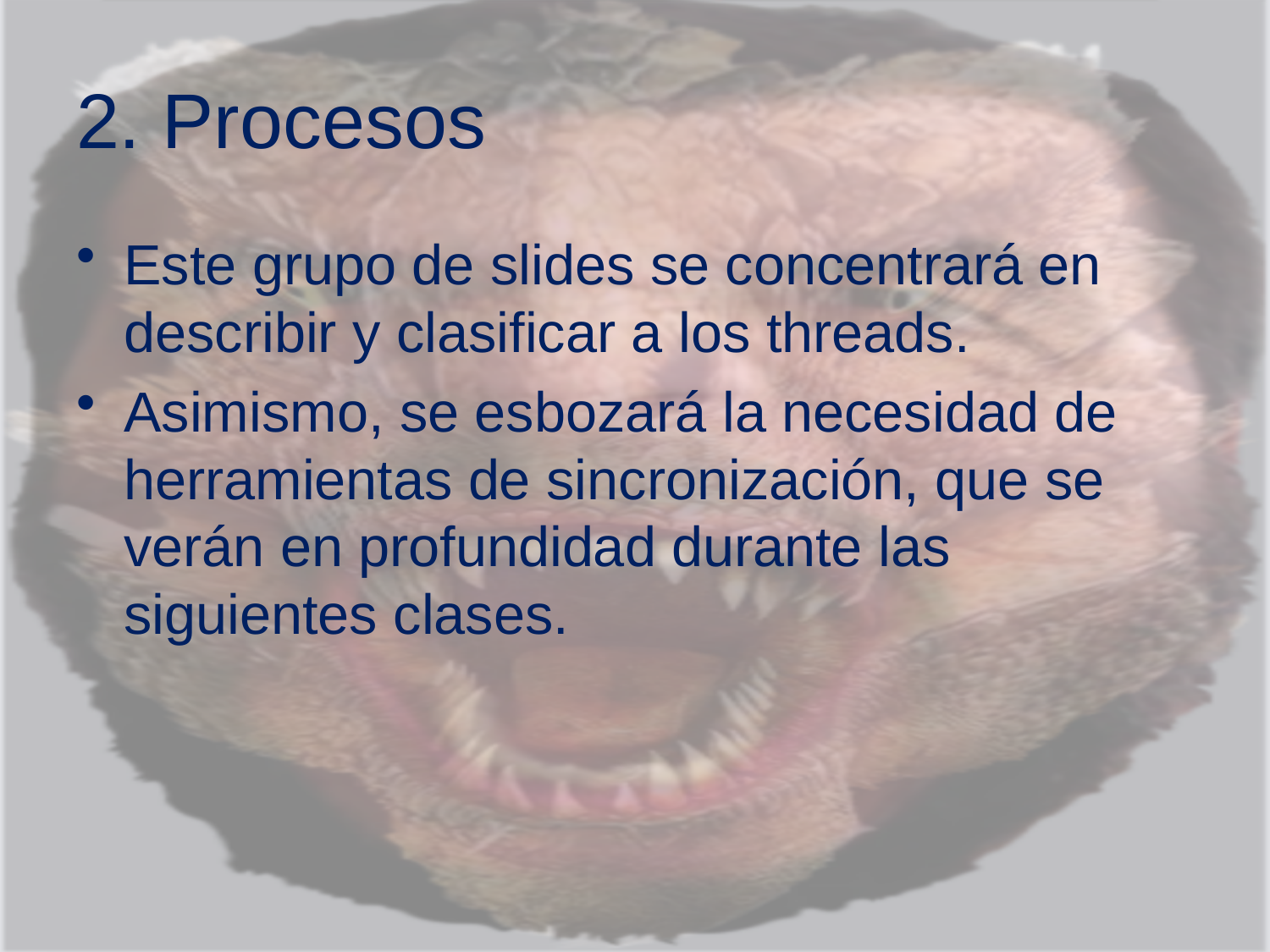

# 2. Procesos
Este grupo de slides se concentrará en describir y clasificar a los threads.
Asimismo, se esbozará la necesidad de herramientas de sincronización, que se verán en profundidad durante las siguientes clases.